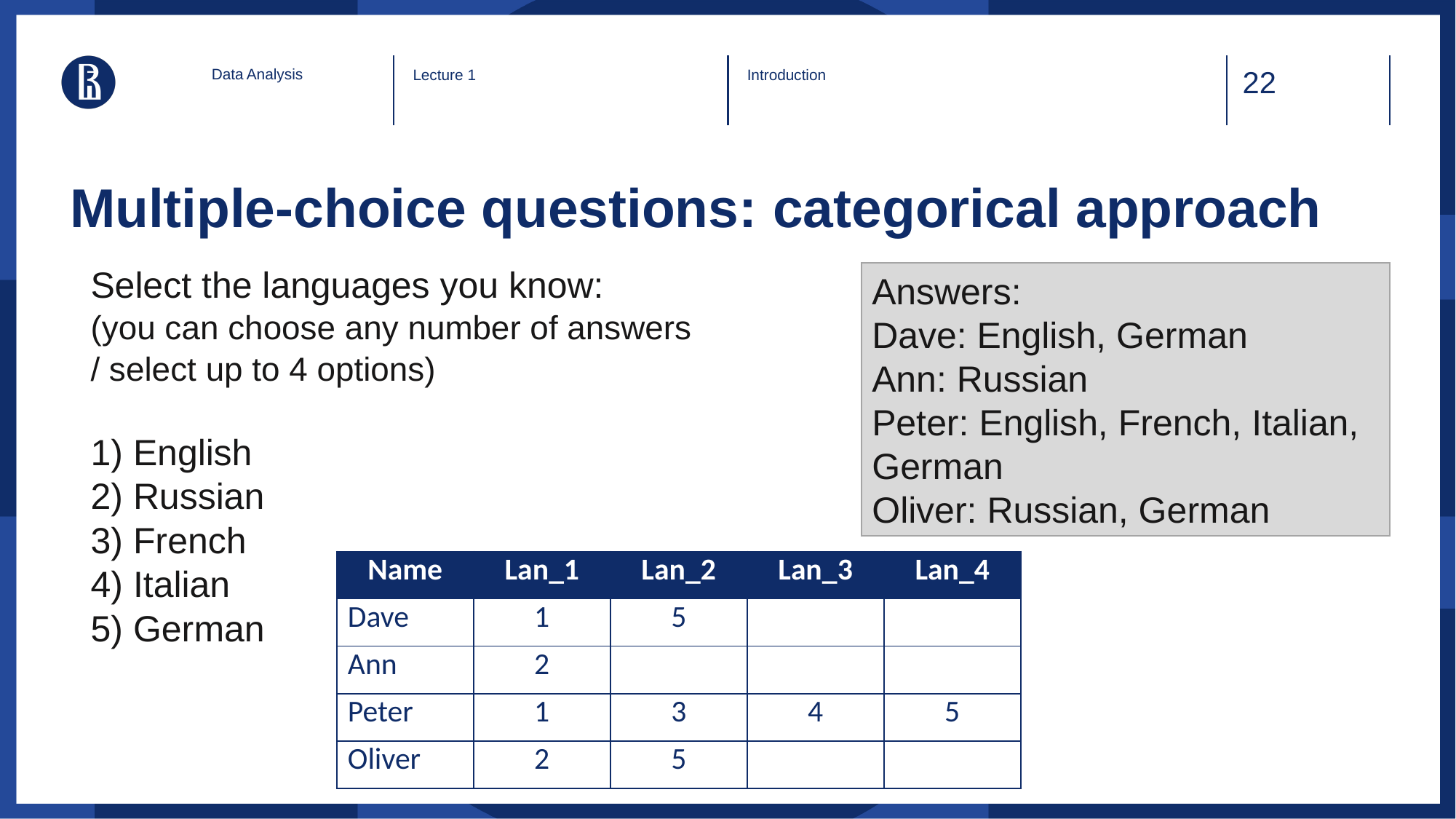

Data Analysis
Lecture 1
Introduction
# Multiple-choice questions: categorical approach
Answers:
Dave: English, German
Ann: Russian
Peter: English, French, Italian, German
Oliver: Russian, German
Select the languages you know:
(you can choose any number of answers
/ select up to 4 options)

1) English
2) Russian
3) French
4) Italian
5) German

| Name | Lan\_1 | Lan\_2 | Lan\_3 | Lan\_4 |
| --- | --- | --- | --- | --- |
| Dave | 1 | 5 |  |  |
| Ann | 2 |  |  |  |
| Peter | 1 | 3 | 4 | 5 |
| Oliver | 2 | 5 |  |  |